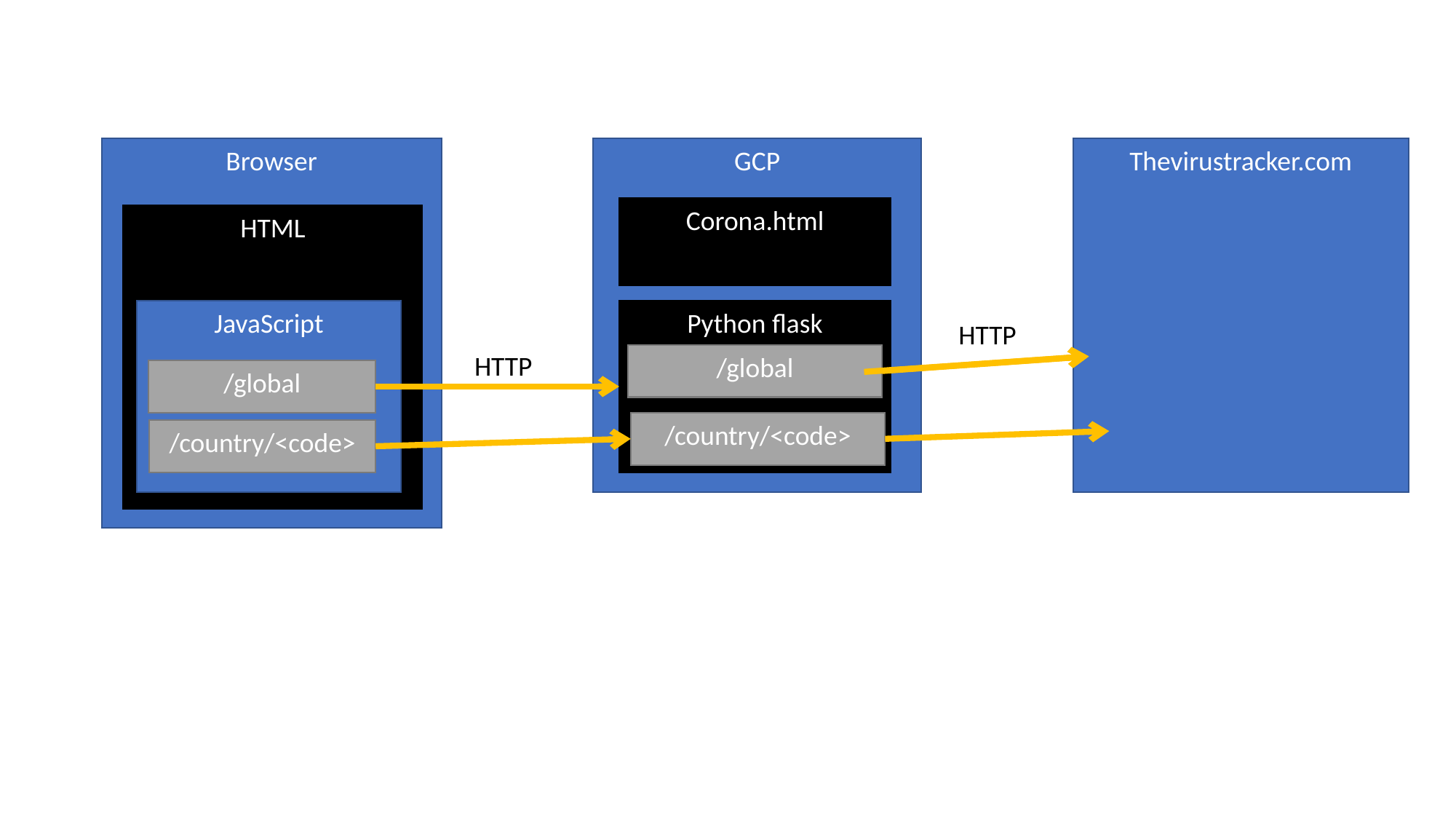

Browser

GCP

Thevirustracker.com

Corona.html

HTML

JavaScript

Python flask

HTTP
HTTP
/global

/global

/country/<code>

/country/<code>